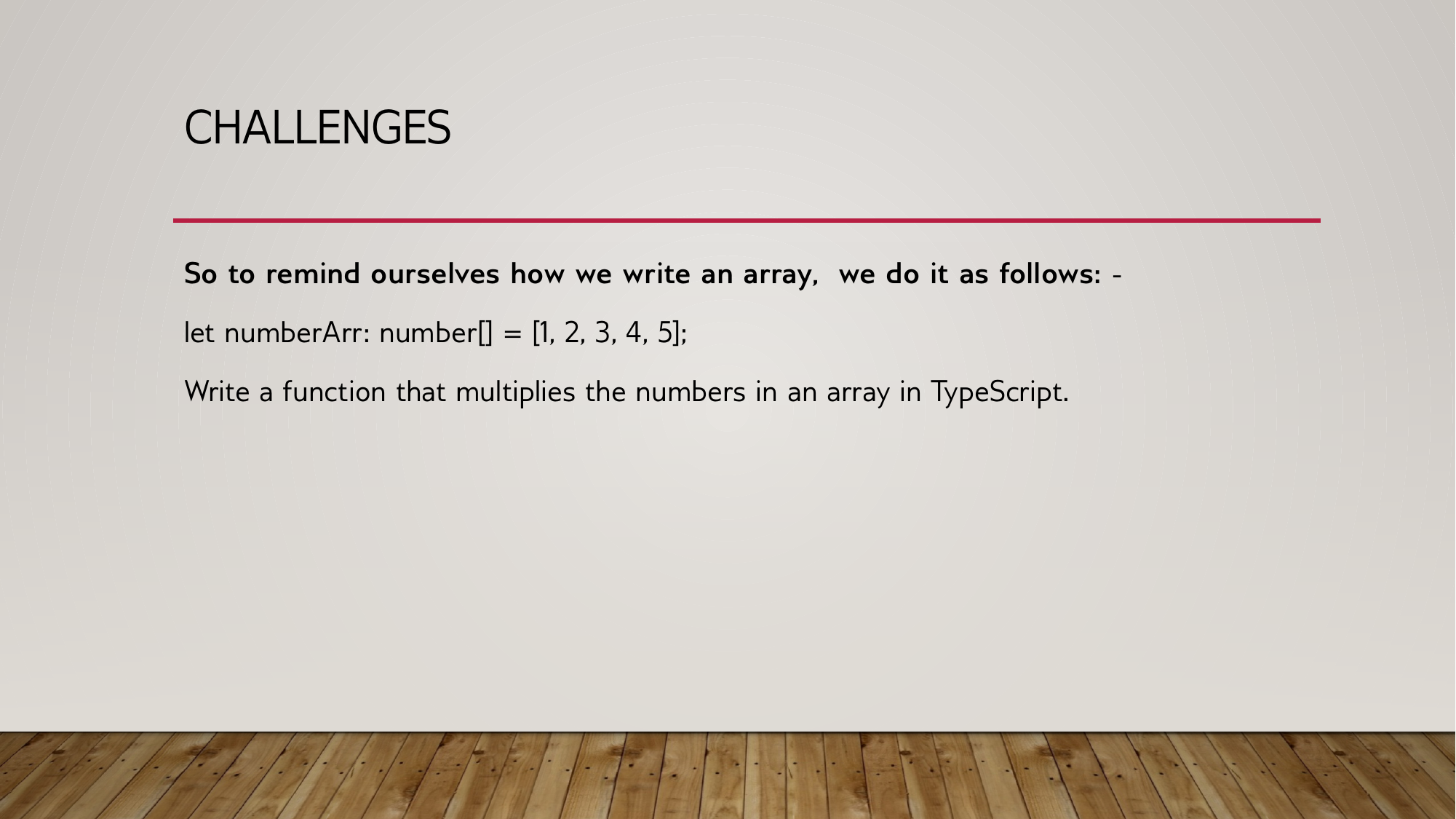

# Challenges
So to remind ourselves how we write an array,  we do it as follows: -
let numberArr: number[] = [1, 2, 3, 4, 5];
Write a function that multiplies the numbers in an array in TypeScript.